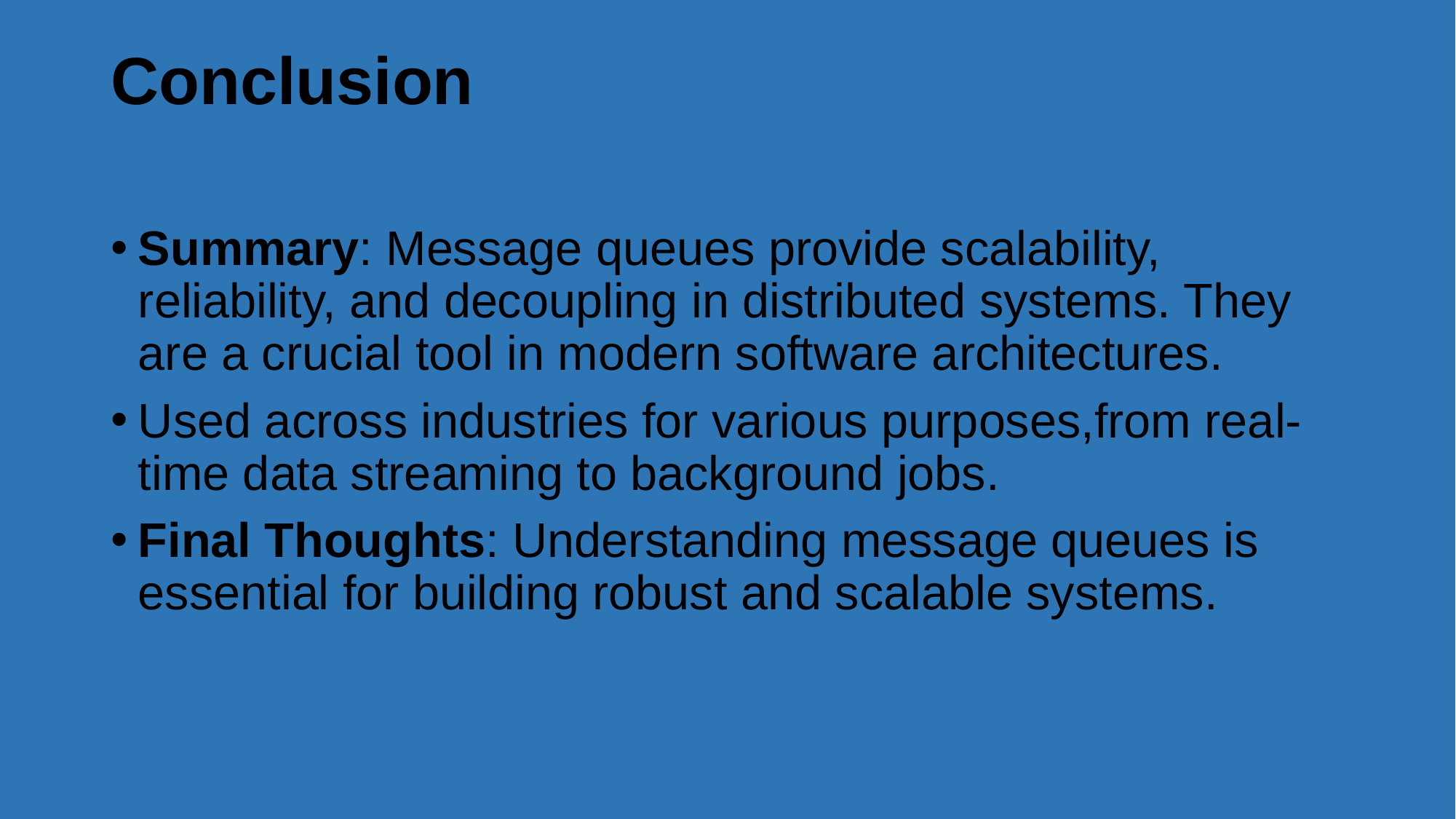

# Conclusion
Summary: Message queues provide scalability, reliability, and decoupling in distributed systems. They are a crucial tool in modern software architectures.
Used across industries for various purposes,from real-time data streaming to background jobs.
Final Thoughts: Understanding message queues is essential for building robust and scalable systems.